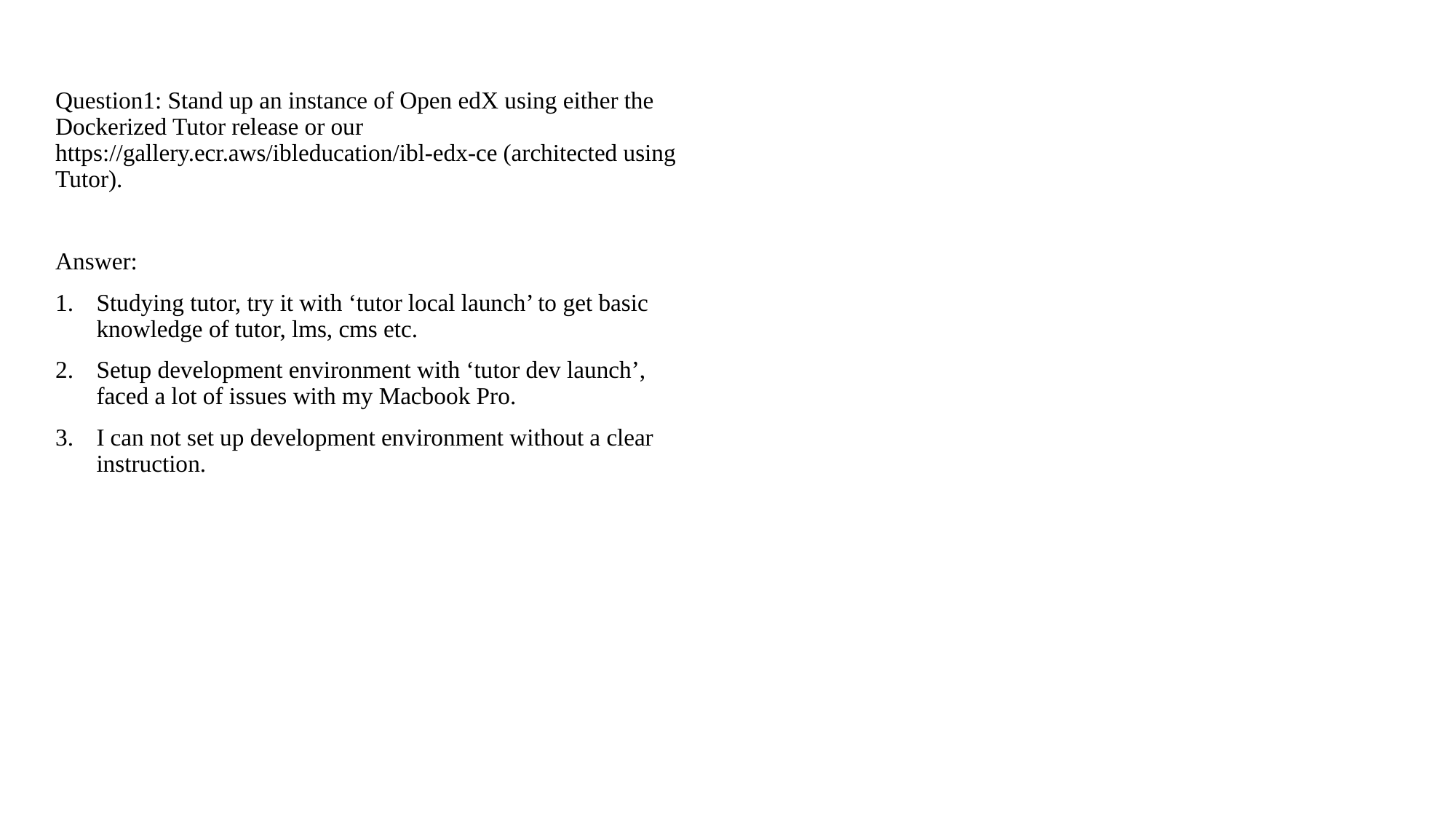

#
Question1: Stand up an instance of Open edX using either the Dockerized Tutor release or our https://gallery.ecr.aws/ibleducation/ibl-edx-ce (architected using Tutor).

Answer:
Studying tutor, try it with ‘tutor local launch’ to get basic knowledge of tutor, lms, cms etc.
Setup development environment with ‘tutor dev launch’, faced a lot of issues with my Macbook Pro.
I can not set up development environment without a clear instruction.